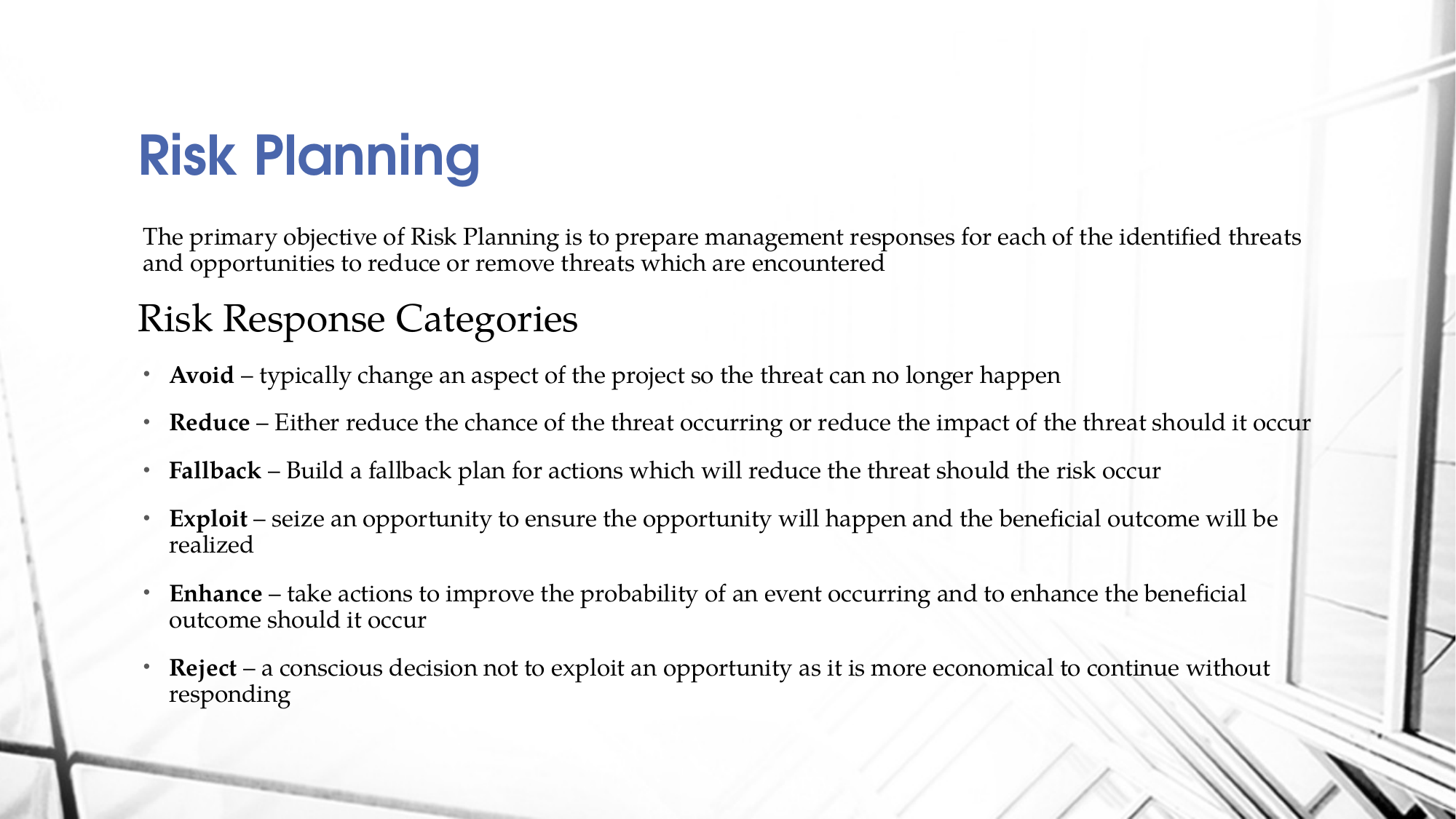

# Risk Planning
The primary objective of Risk Planning is to prepare management responses for each of the identified threats and opportunities to reduce or remove threats which are encountered
Risk Response Categories
Avoid – typically change an aspect of the project so the threat can no longer happen
Reduce – Either reduce the chance of the threat occurring or reduce the impact of the threat should it occur
Fallback – Build a fallback plan for actions which will reduce the threat should the risk occur
Exploit – seize an opportunity to ensure the opportunity will happen and the beneficial outcome will be realized
Enhance – take actions to improve the probability of an event occurring and to enhance the beneficial outcome should it occur
Reject – a conscious decision not to exploit an opportunity as it is more economical to continue without responding